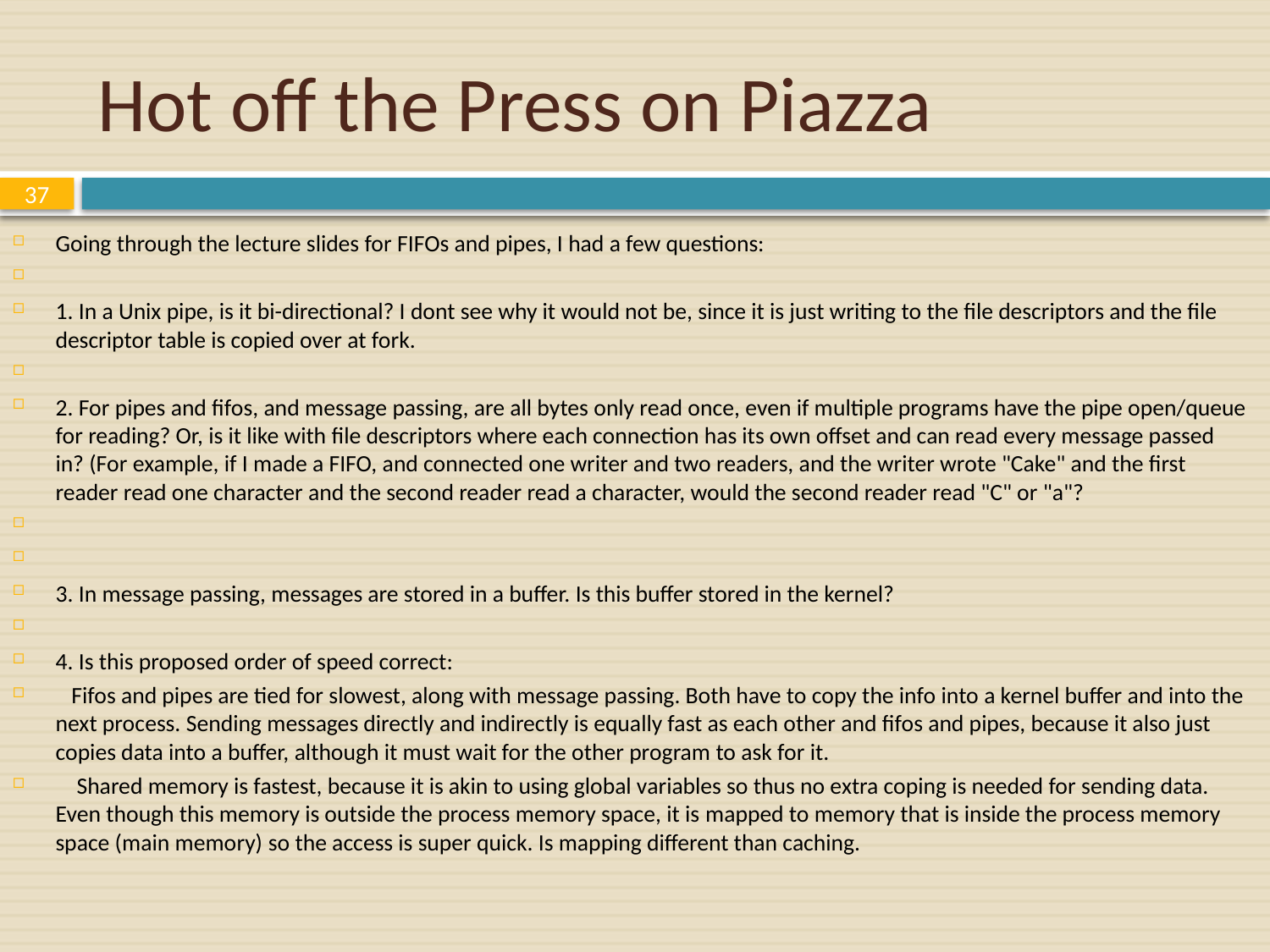

# Hot off the Press on Piazza
37
Going through the lecture slides for FIFOs and pipes, I had a few questions:

1. In a Unix pipe, is it bi-directional? I dont see why it would not be, since it is just writing to the file descriptors and the file descriptor table is copied over at fork.

2. For pipes and fifos, and message passing, are all bytes only read once, even if multiple programs have the pipe open/queue for reading? Or, is it like with file descriptors where each connection has its own offset and can read every message passed in? (For example, if I made a FIFO, and connected one writer and two readers, and the writer wrote "Cake" and the first reader read one character and the second reader read a character, would the second reader read "C" or "a"?

3. In message passing, messages are stored in a buffer. Is this buffer stored in the kernel?

4. Is this proposed order of speed correct:
   Fifos and pipes are tied for slowest, along with message passing. Both have to copy the info into a kernel buffer and into the next process. Sending messages directly and indirectly is equally fast as each other and fifos and pipes, because it also just copies data into a buffer, although it must wait for the other program to ask for it.
    Shared memory is fastest, because it is akin to using global variables so thus no extra coping is needed for sending data. Even though this memory is outside the process memory space, it is mapped to memory that is inside the process memory space (main memory) so the access is super quick. Is mapping different than caching.